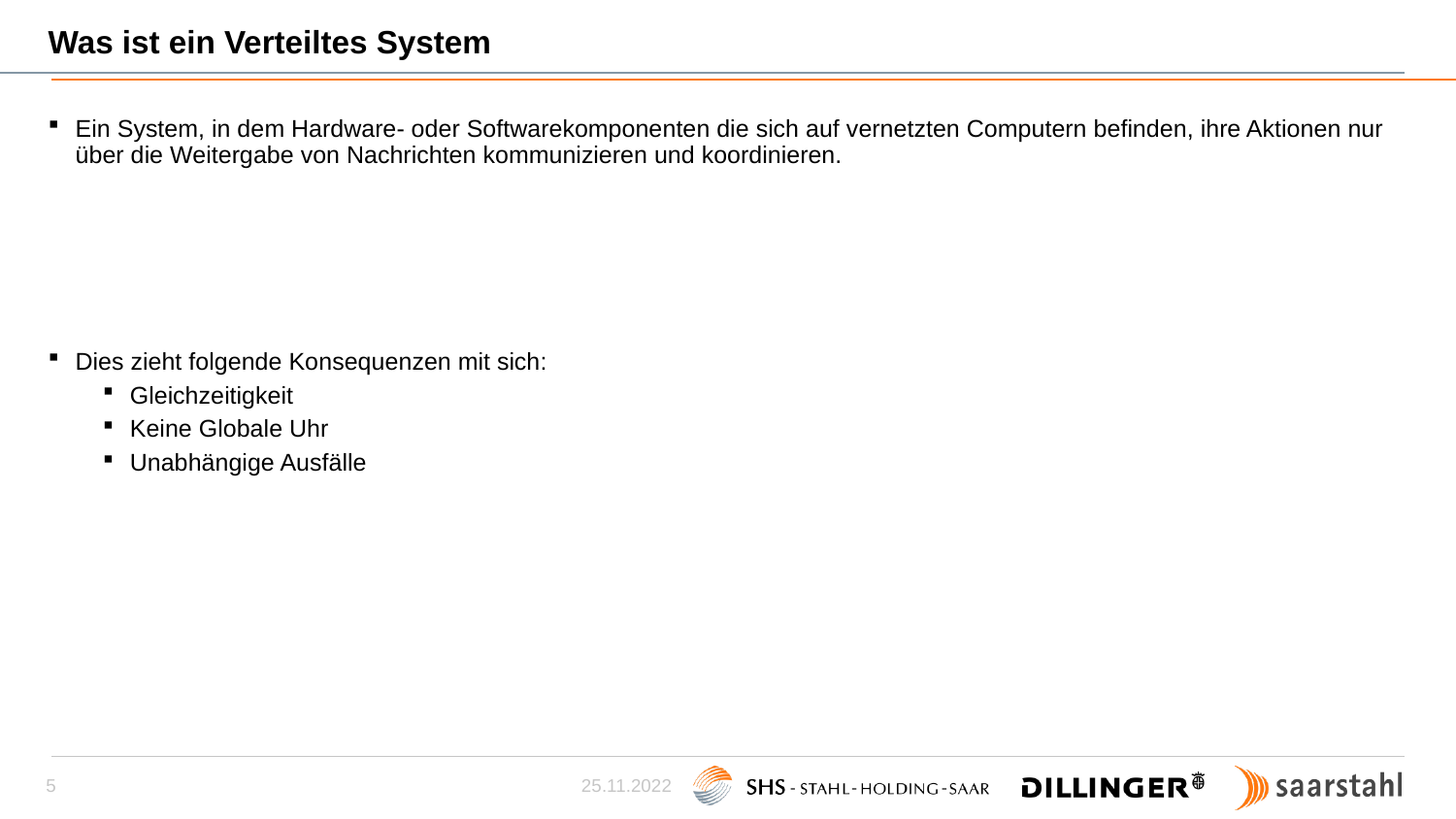

# Was ist ein Verteiltes System
Ein System, in dem Hardware- oder Softwarekomponenten die sich auf vernetzten Computern befinden, ihre Aktionen nur über die Weitergabe von Nachrichten kommunizieren und koordinieren.

Dies zieht folgende Konsequenzen mit sich:
Gleichzeitigkeit
Keine Globale Uhr
Unabhängige Ausfälle
25.11.2022
5